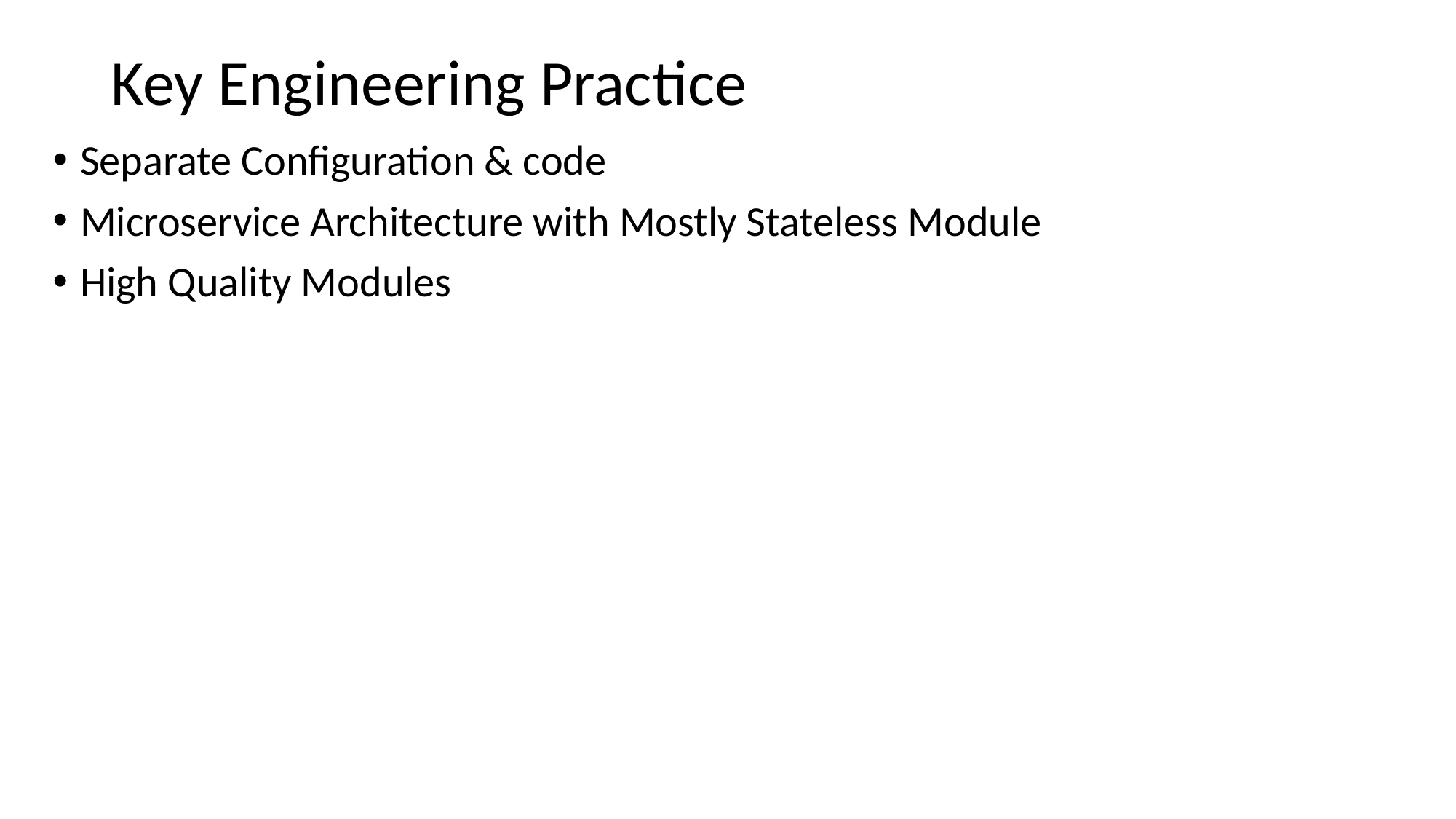

# Key Engineering Practice
Separate Configuration & code
Microservice Architecture with Mostly Stateless Module
High Quality Modules